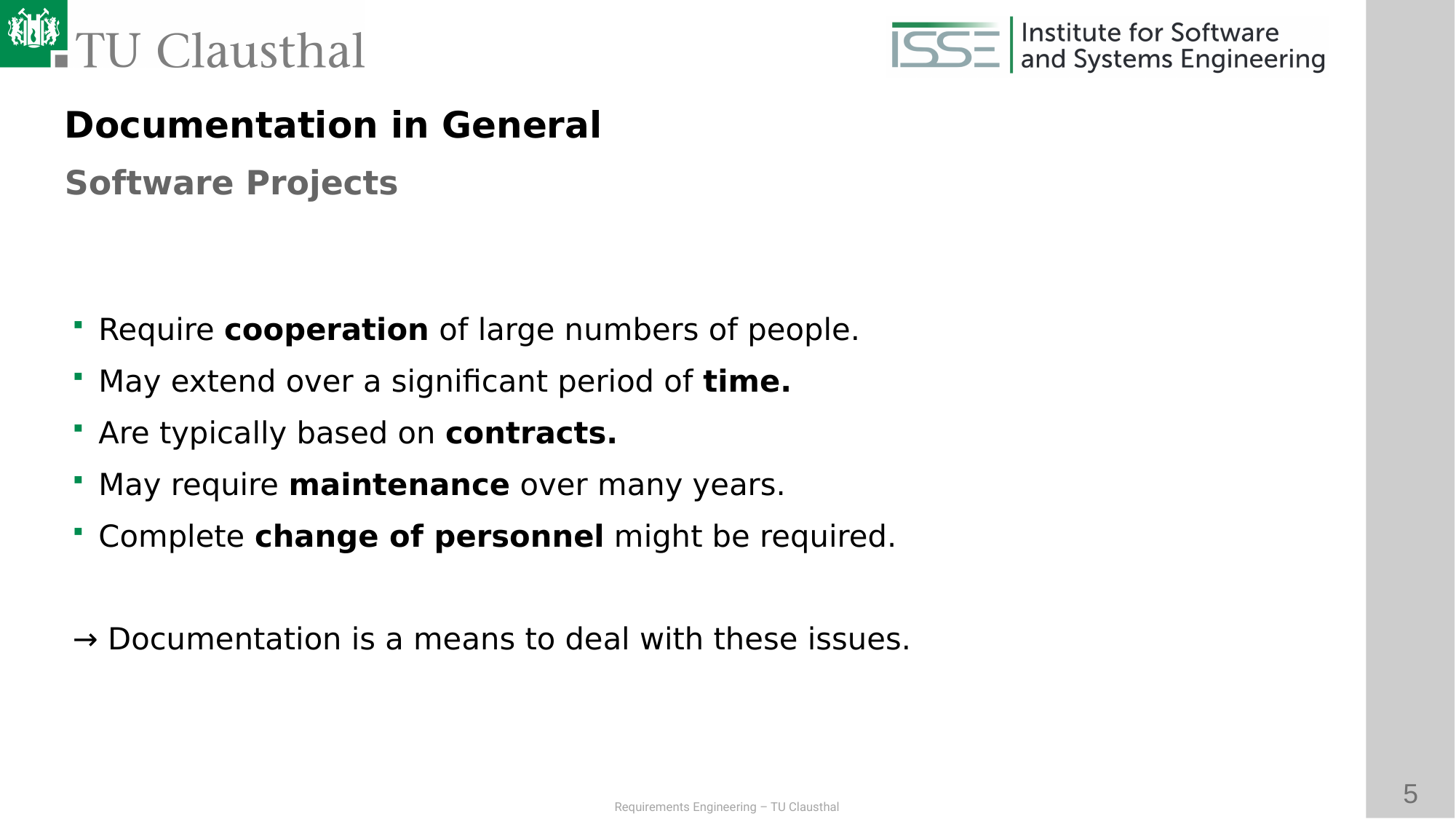

Documentation in General
Software Projects

# Require cooperation of large numbers of people.
May extend over a significant period of time.
Are typically based on contracts.
May require maintenance over many years.
Complete change of personnel might be required.

→ Documentation is a means to deal with these issues.s leads to short term gains, but incurs long term costs